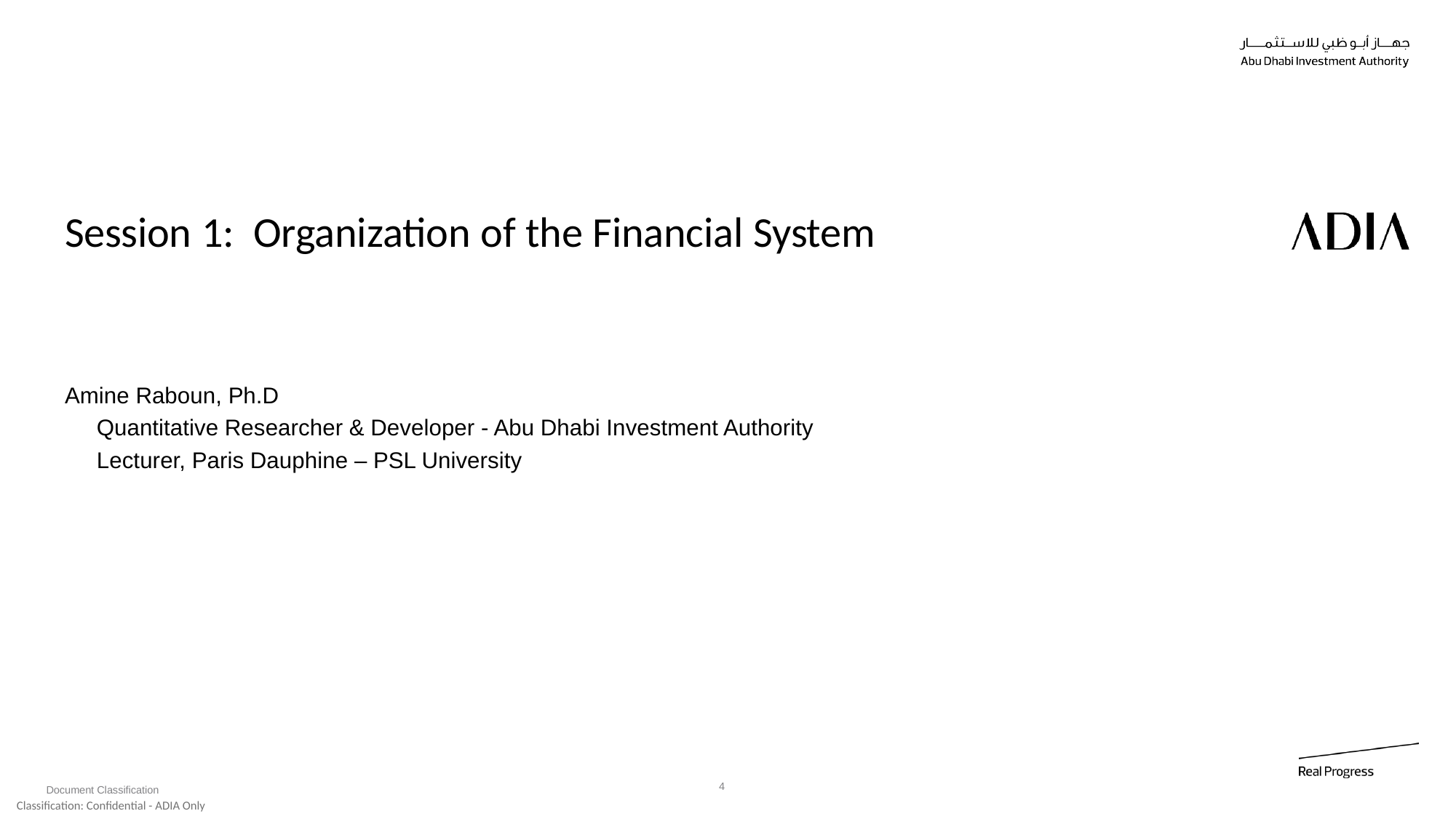

# Session 1:  Organization of the Financial System
Amine Raboun, Ph.D
     Quantitative Researcher & Developer - Abu Dhabi Investment Authority
     Lecturer, Paris Dauphine – PSL University
4
Document Classification